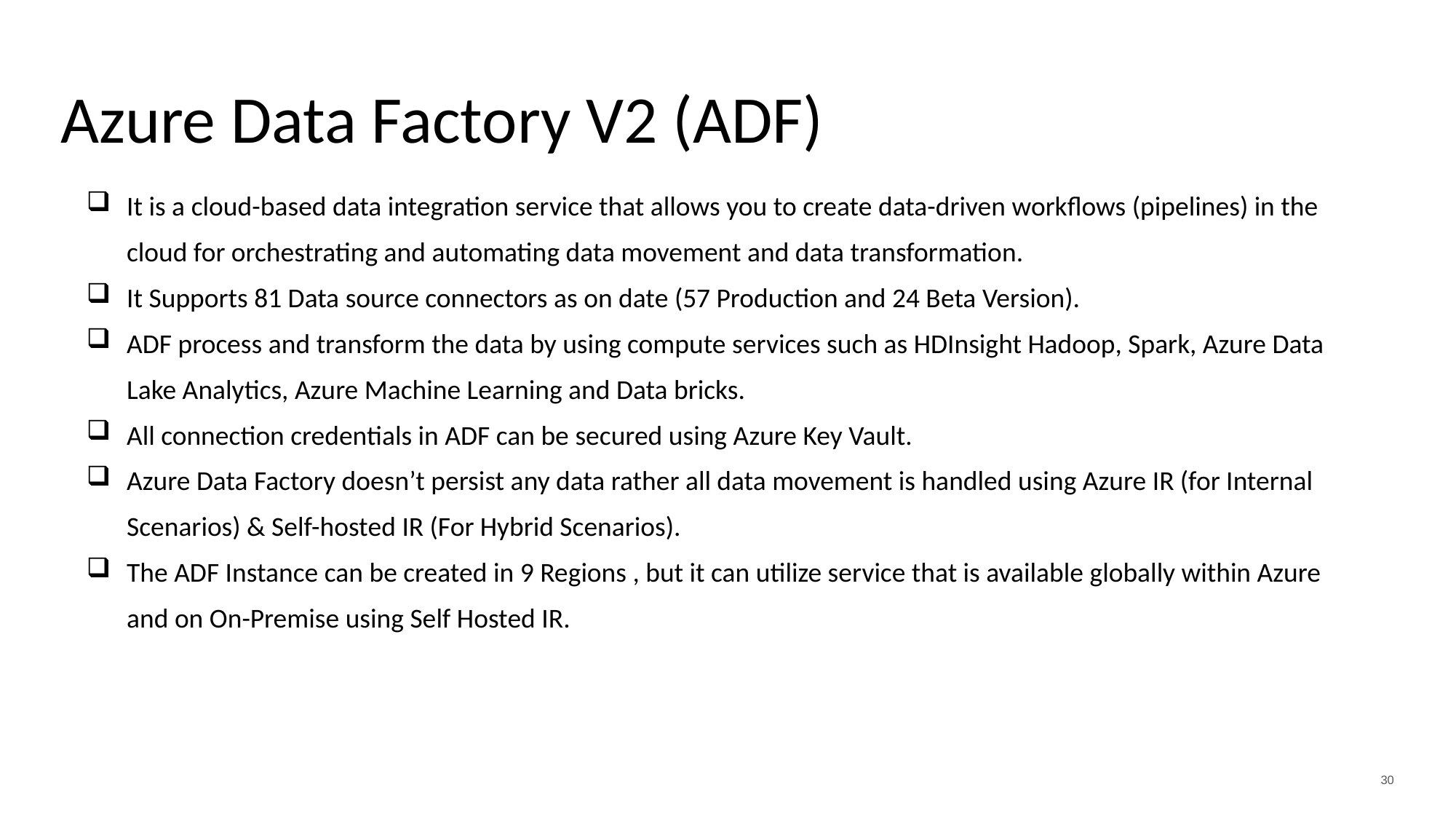

# Azure Data Factory V2 (ADF)
It is a cloud-based data integration service that allows you to create data-driven workflows (pipelines) in the cloud for orchestrating and automating data movement and data transformation.
It Supports 81 Data source connectors as on date (57 Production and 24 Beta Version).
ADF process and transform the data by using compute services such as HDInsight Hadoop, Spark, Azure Data Lake Analytics, Azure Machine Learning and Data bricks.
All connection credentials in ADF can be secured using Azure Key Vault.
Azure Data Factory doesn’t persist any data rather all data movement is handled using Azure IR (for Internal Scenarios) & Self-hosted IR (For Hybrid Scenarios).
The ADF Instance can be created in 9 Regions , but it can utilize service that is available globally within Azure and on On-Premise using Self Hosted IR.

30